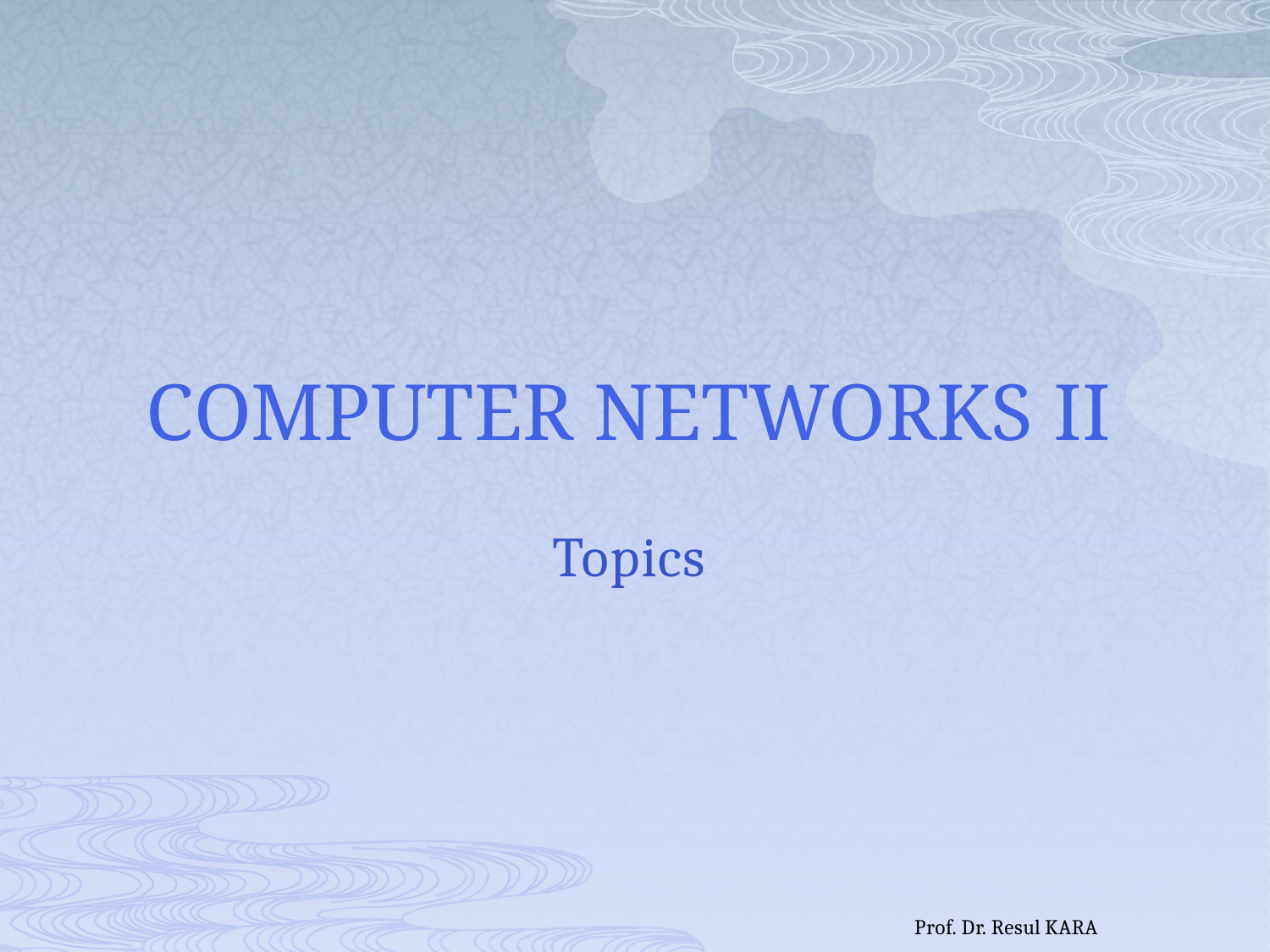

# COMPUTER NETWORKS II
Topics
Prof. Dr. Resul KARA